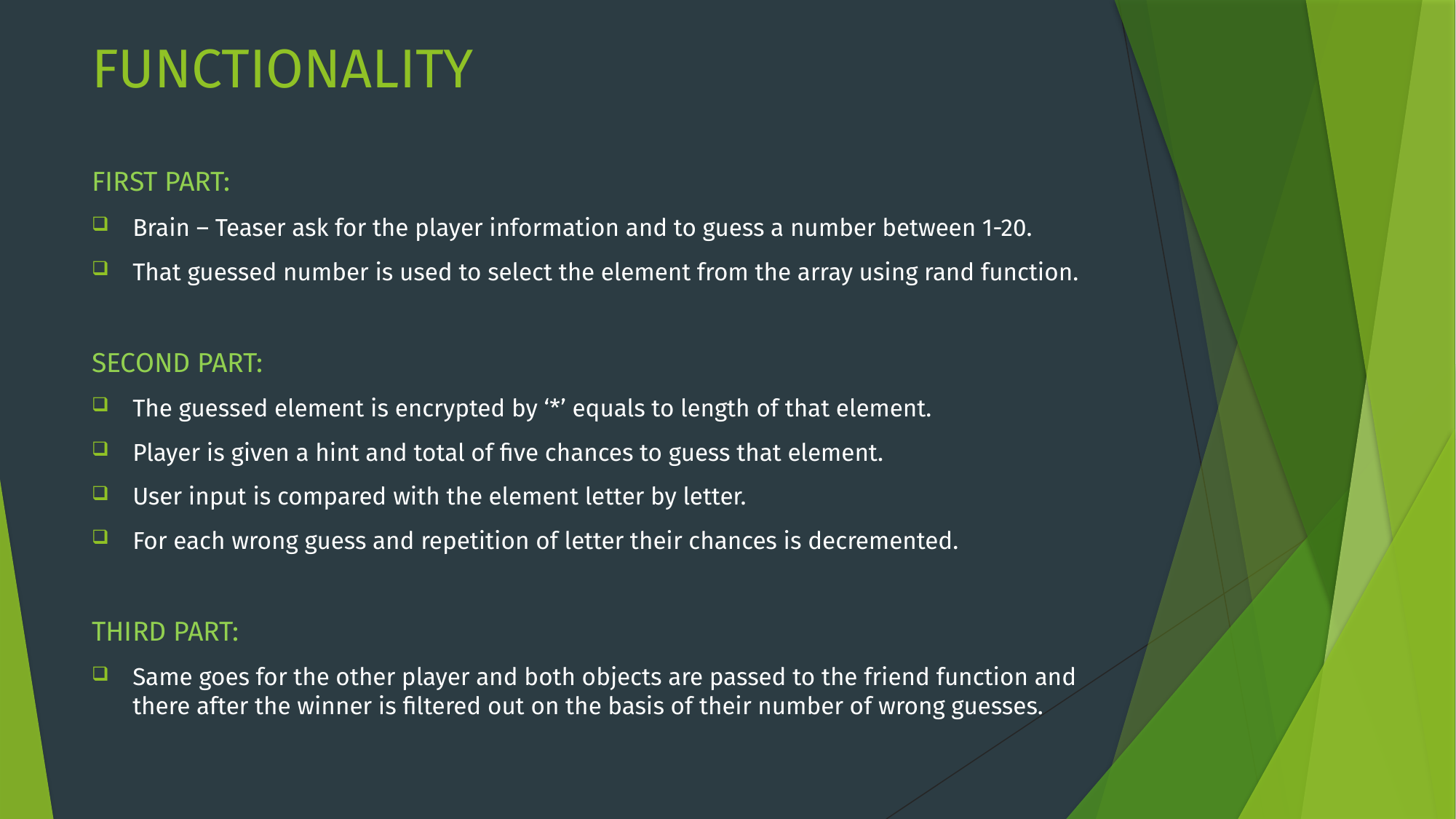

# FUNCTIONALITY
FIRST PART:
Brain – Teaser ask for the player information and to guess a number between 1-20.
That guessed number is used to select the element from the array using rand function.

SECOND PART:
The guessed element is encrypted by ‘*’ equals to length of that element.
Player is given a hint and total of five chances to guess that element.
User input is compared with the element letter by letter.
For each wrong guess and repetition of letter their chances is decremented.

THIRD PART:
Same goes for the other player and both objects are passed to the friend function and there after the winner is filtered out on the basis of their number of wrong guesses.